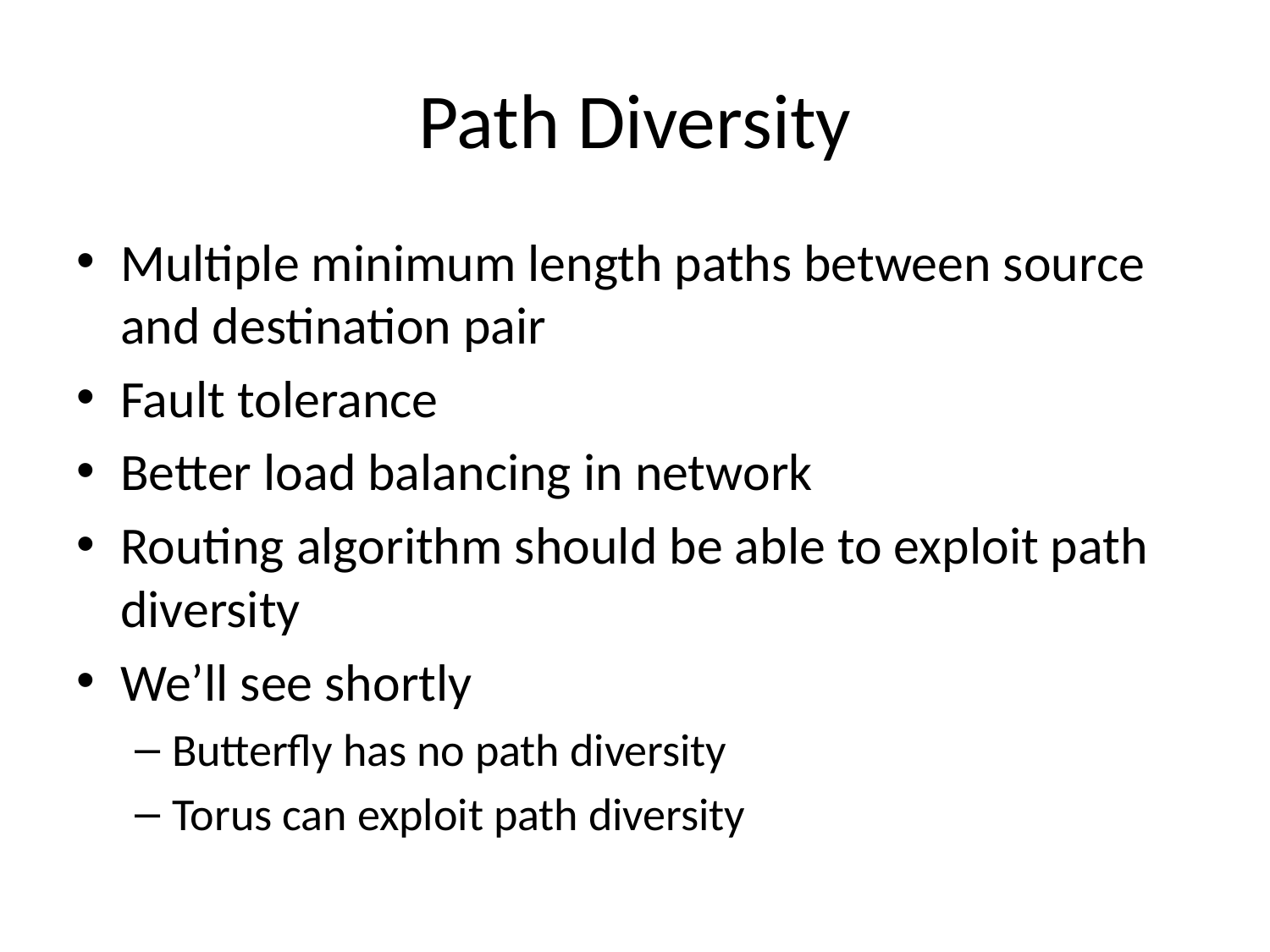

# Path Diversity
Multiple minimum length paths between source and destination pair
Fault tolerance
Better load balancing in network
Routing algorithm should be able to exploit path diversity
We’ll see shortly
Butterfly has no path diversity
Torus can exploit path diversity